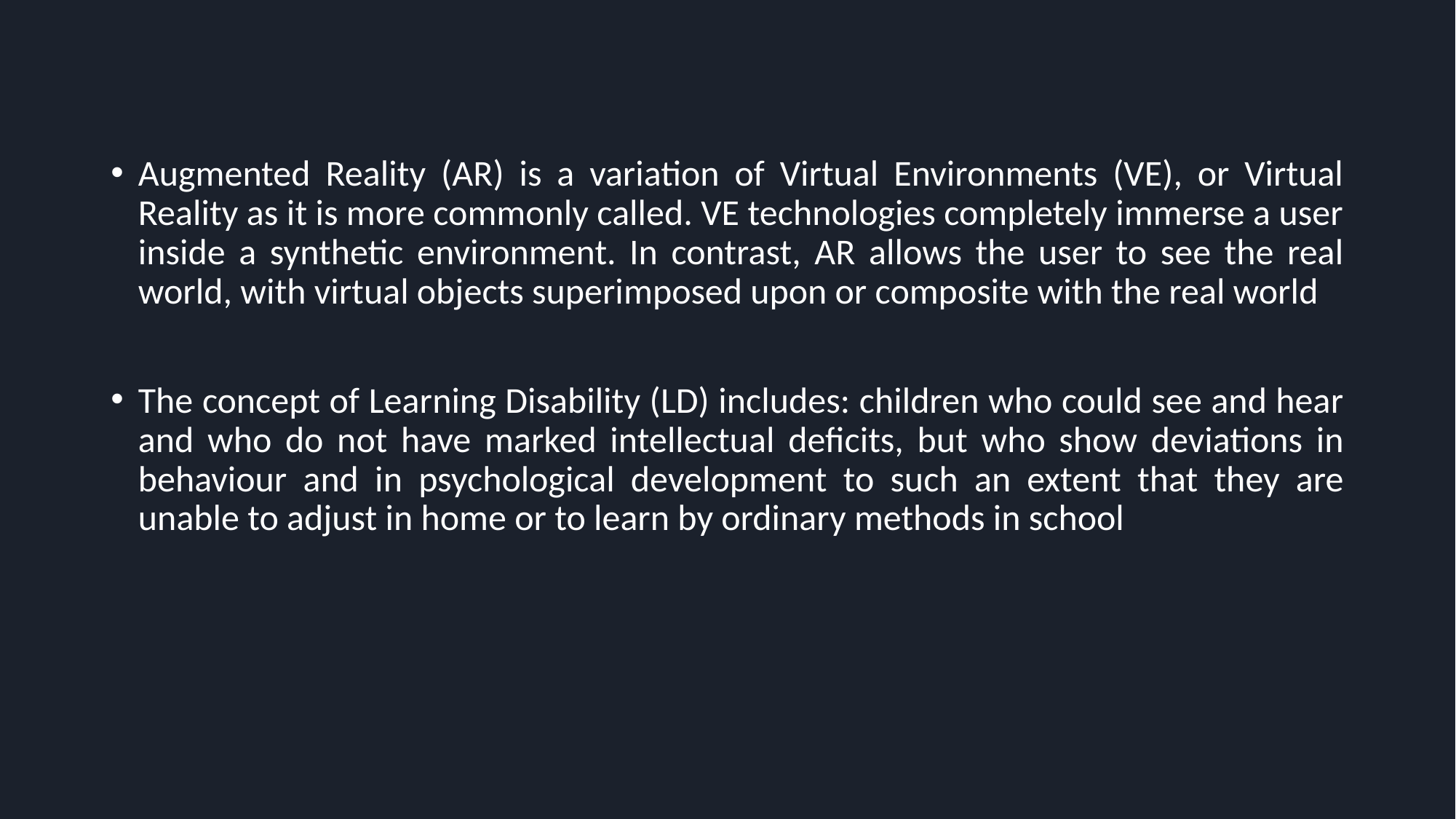

Augmented Reality (AR) is a variation of Virtual Environments (VE), or Virtual Reality as it is more commonly called. VE technologies completely immerse a user inside a synthetic environment. In contrast, AR allows the user to see the real world, with virtual objects superimposed upon or composite with the real world

The concept of Learning Disability (LD) includes: children who could see and hear and who do not have marked intellectual deficits, but who show deviations in behaviour and in psychological development to such an extent that they are unable to adjust in home or to learn by ordinary methods in school